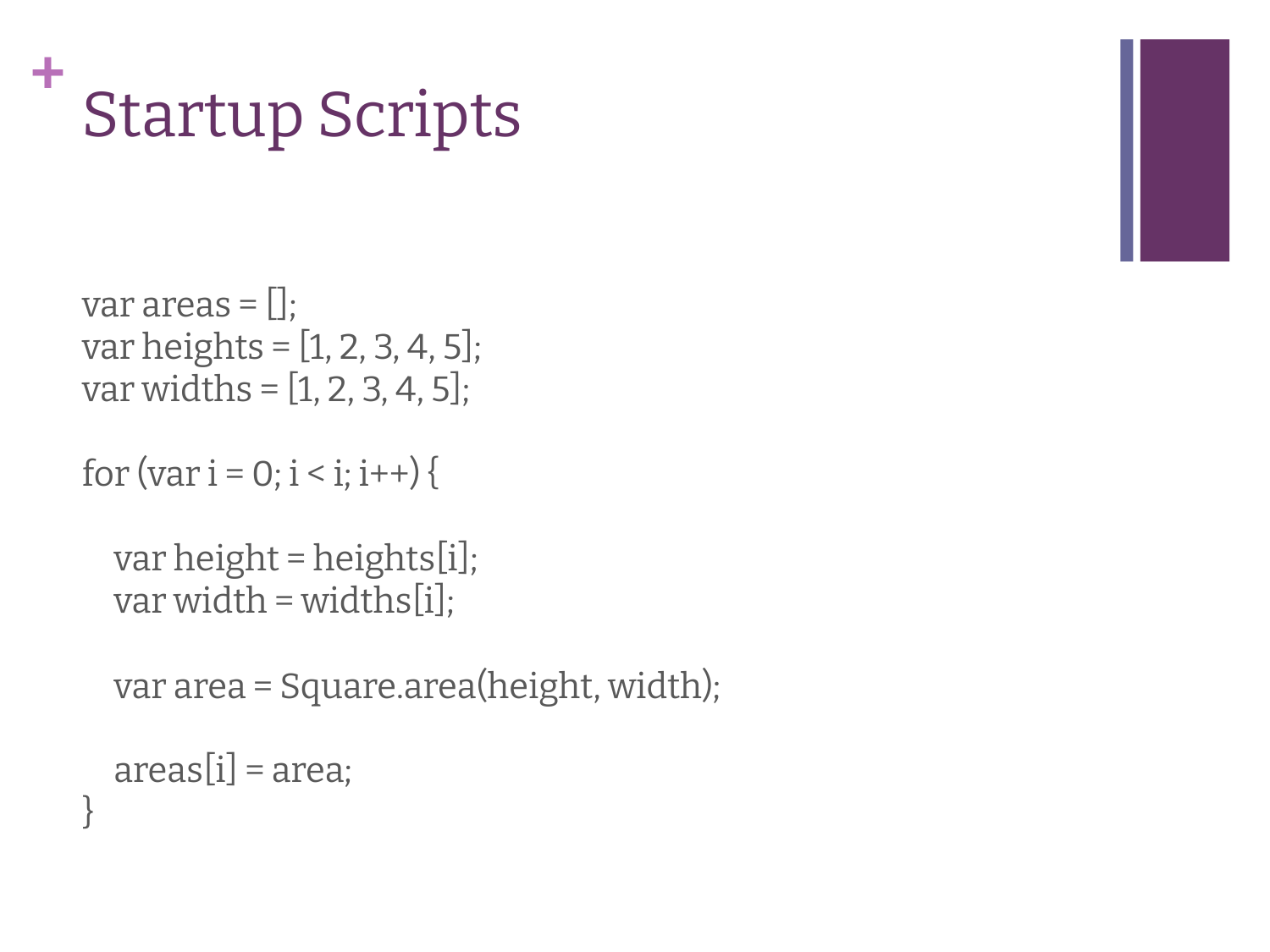

# Startup Scripts
var areas = [];
var heights = [1, 2, 3, 4, 5];
var widths = [1, 2, 3, 4, 5];

for (var i = 0; i < i; i++) {

	var height = heights[i];
	var width = widths[i];

	var area = Square.area(height, width);

	areas[i] = area;
}